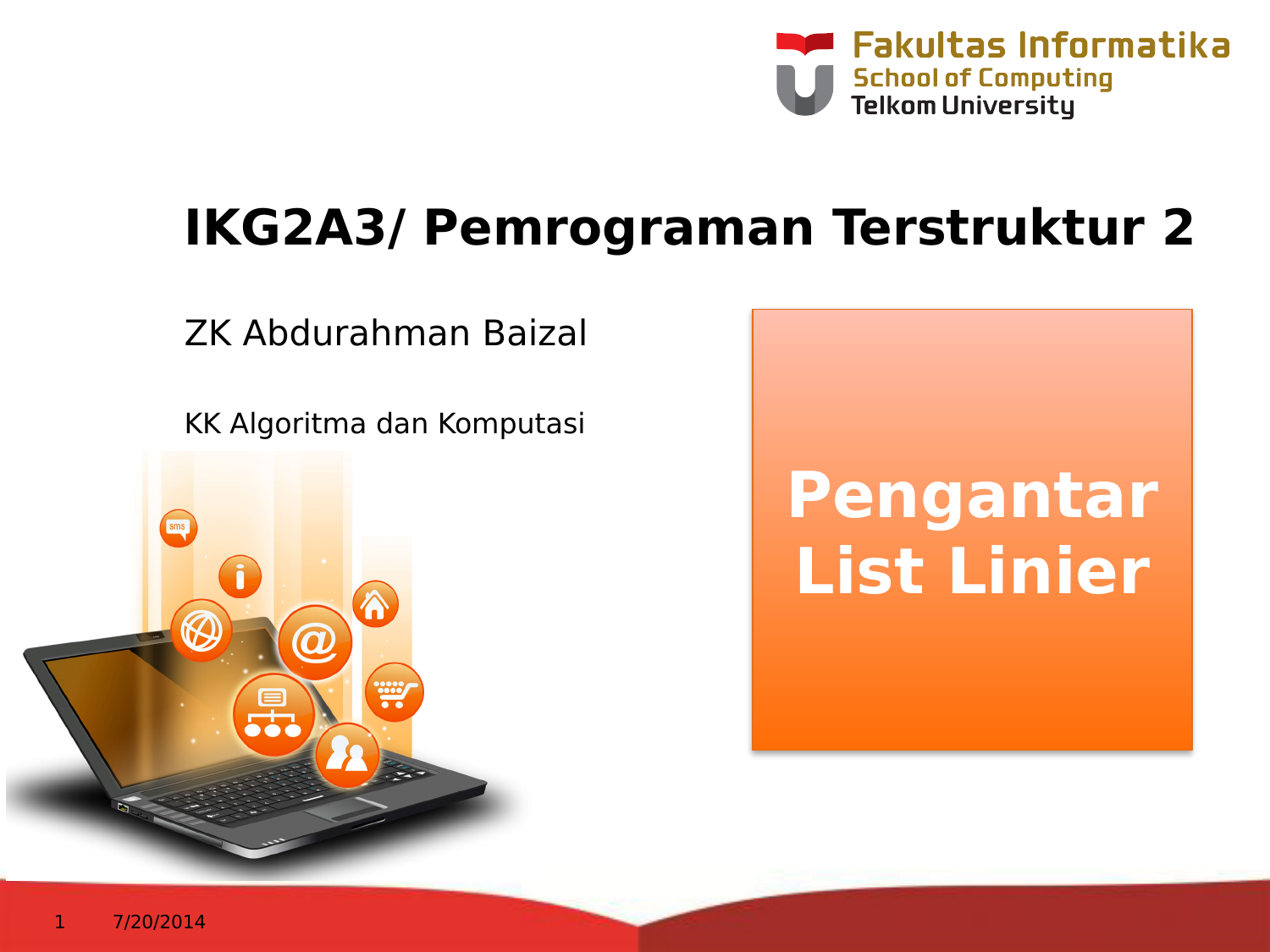

# IKG2A3/ Pemrograman Terstruktur 2
ZK Abdurahman Baizal
Pengantar List Linier
KK Algoritma dan Komputasi
1
7/20/2014